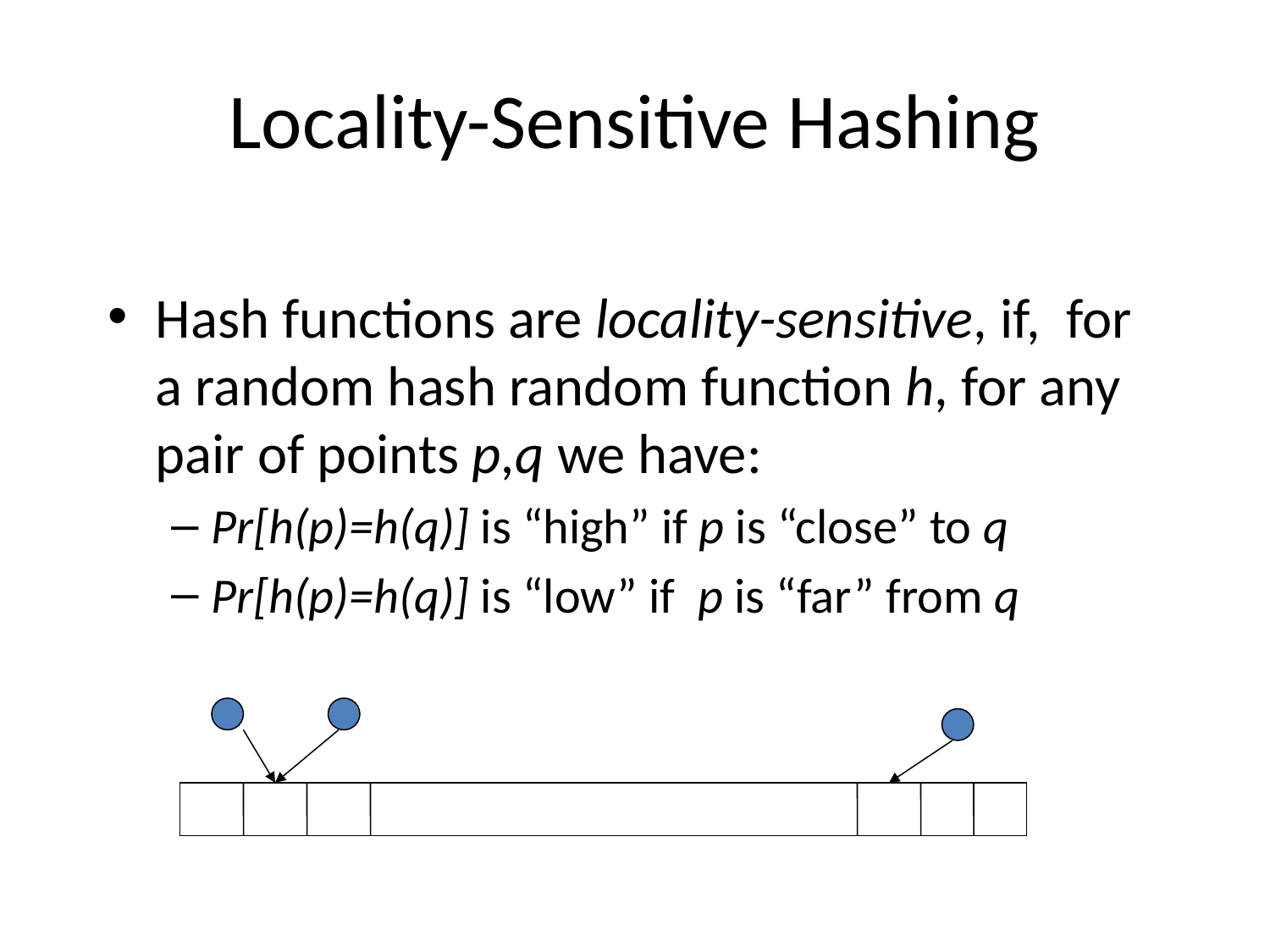

# Locality-Sensitive Hashing
Hash functions are locality-sensitive, if,  for a random hash random function h, for any pair of points p,q we have:
Pr[h(p)=h(q)] is “high” if p is “close” to q
Pr[h(p)=h(q)] is “low” if  p is “far” from q